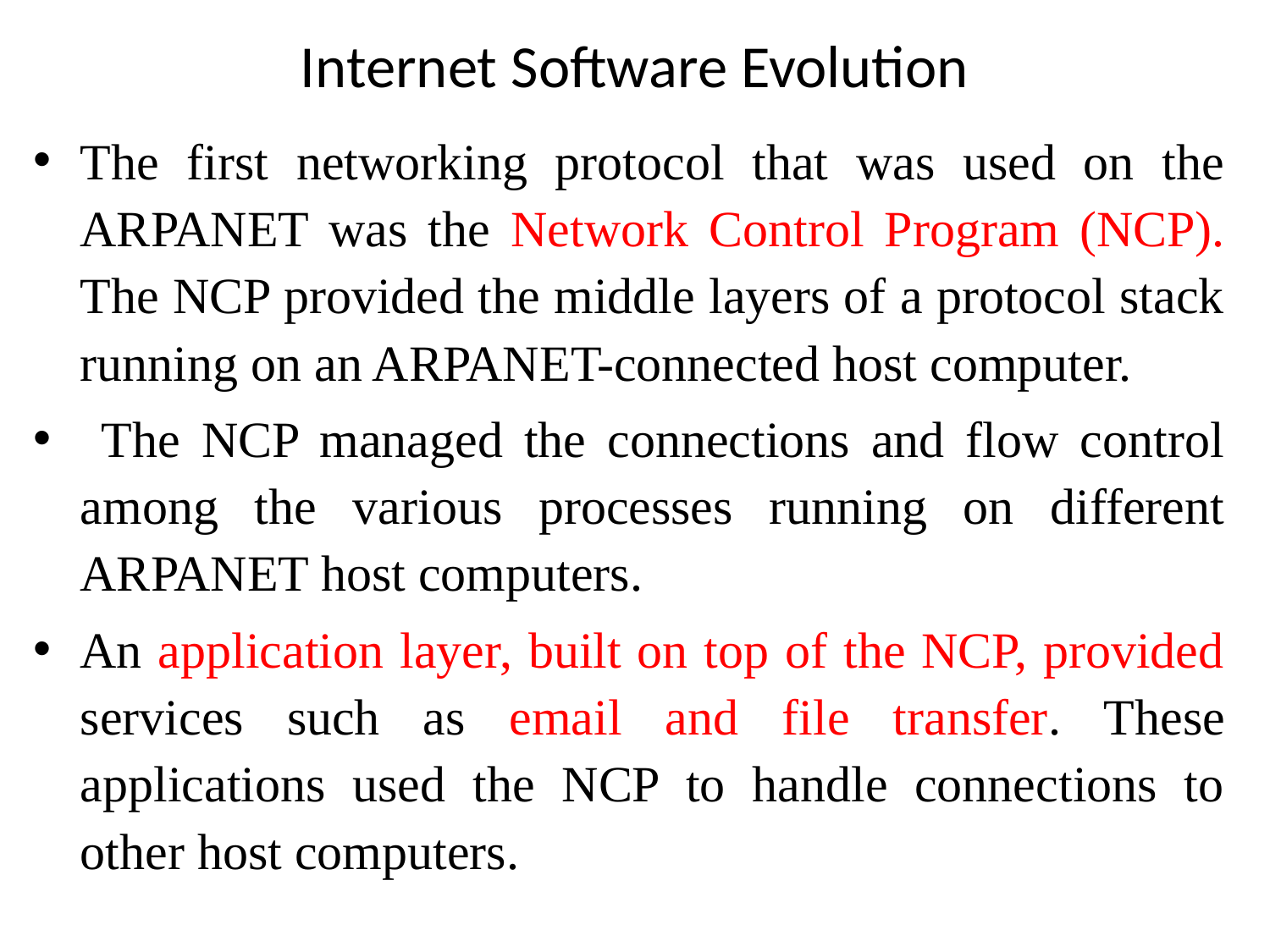

# Internet Software Evolution
The first networking protocol that was used on the ARPANET was the Network Control Program (NCP). The NCP provided the middle layers of a protocol stack running on an ARPANET-connected host computer.
 The NCP managed the connections and flow control among the various processes running on different ARPANET host computers.
An application layer, built on top of the NCP, provided services such as email and file transfer. These applications used the NCP to handle connections to other host computers.